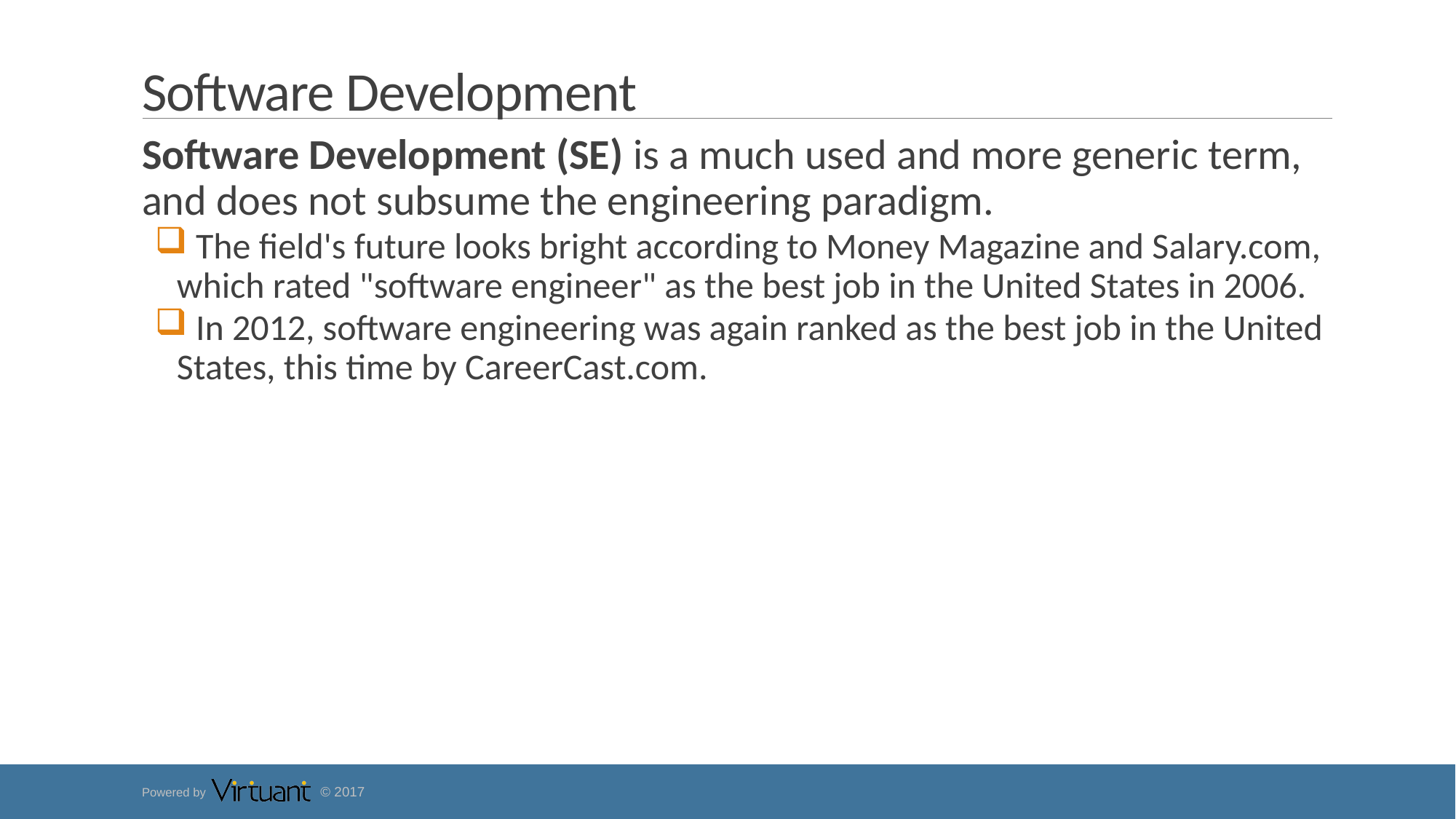

# Software Development
Software Development (SE) is a much used and more generic term, and does not subsume the engineering paradigm.
 The field's future looks bright according to Money Magazine and Salary.com, which rated "software engineer" as the best job in the United States in 2006.
 In 2012, software engineering was again ranked as the best job in the United States, this time by CareerCast.com.